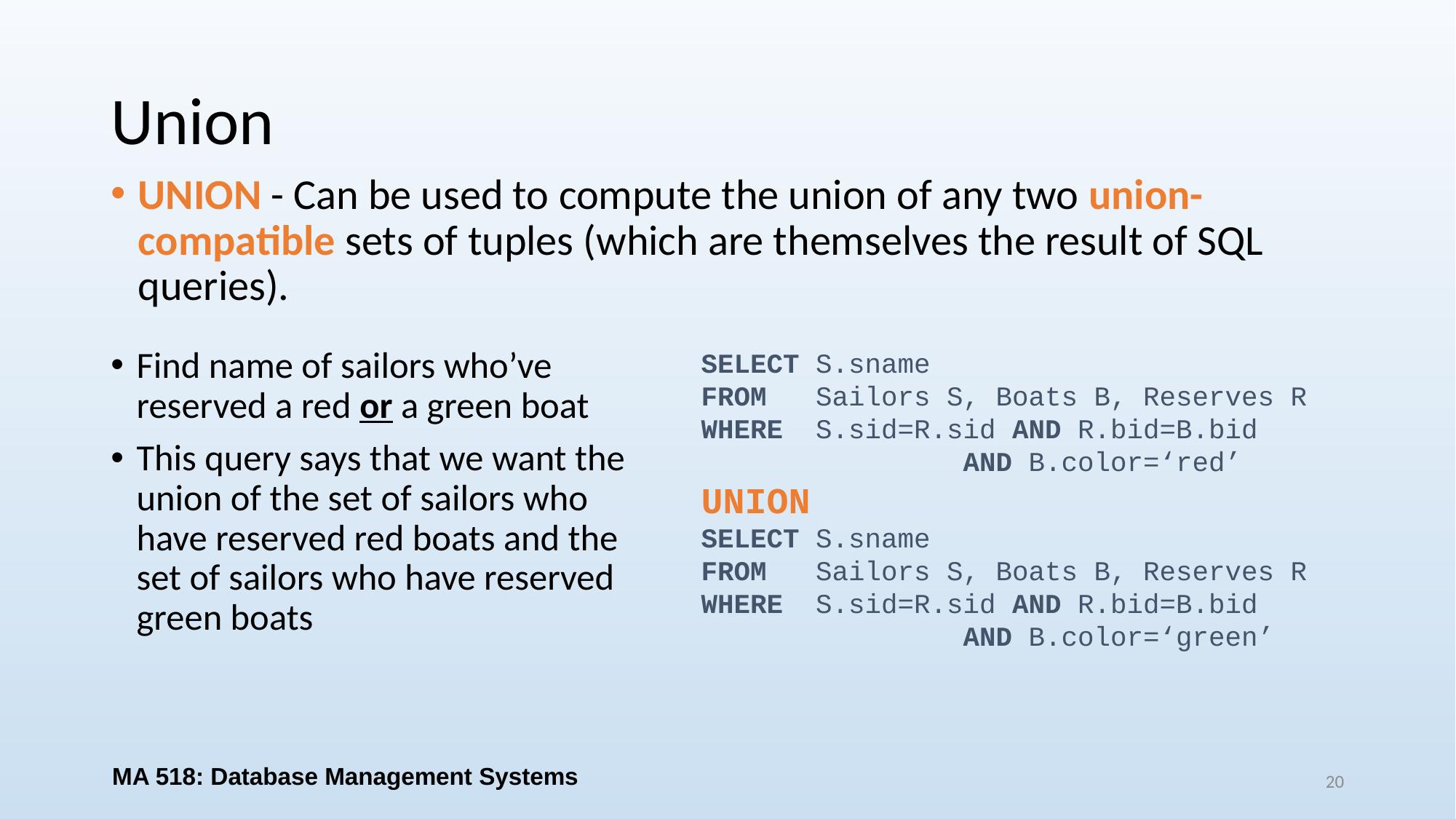

# Union
UNION - Can be used to compute the union of any two union-compatible sets of tuples (which are themselves the result of SQL queries).
Find name of sailors who’ve reserved a red or a green boat
This query says that we want the union of the set of sailors who have reserved red boats and the set of sailors who have reserved green boats

SELECT S.sname
FROM   Sailors S, Boats B, Reserves R
WHERE  S.sid=R.sid AND R.bid=B.bid
                AND B.color=‘red’
UNION
SELECT S.sname
FROM   Sailors S, Boats B, Reserves R
WHERE  S.sid=R.sid AND R.bid=B.bid
                AND B.color=‘green’
MA 518: Database Management Systems
20